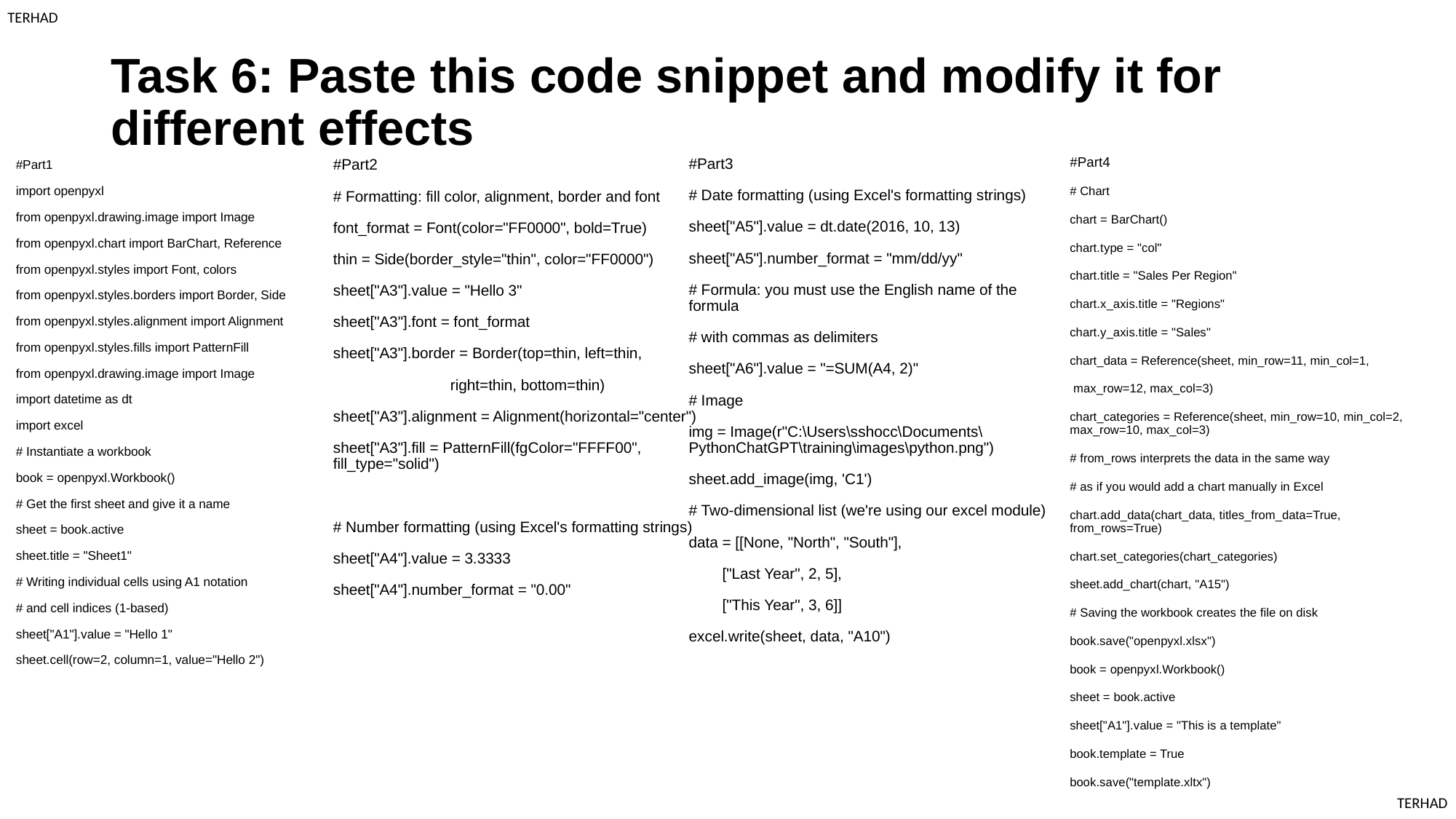

# Task 6: Paste this code snippet and modify it for different effects
#Part4
# Chart
chart = BarChart()
chart.type = "col"
chart.title = "Sales Per Region"
chart.x_axis.title = "Regions"
chart.y_axis.title = "Sales"
chart_data = Reference(sheet, min_row=11, min_col=1,
 max_row=12, max_col=3)
chart_categories = Reference(sheet, min_row=10, min_col=2,  max_row=10, max_col=3)
# from_rows interprets the data in the same way
# as if you would add a chart manually in Excel
chart.add_data(chart_data, titles_from_data=True, from_rows=True)
chart.set_categories(chart_categories)
sheet.add_chart(chart, "A15")
# Saving the workbook creates the file on disk
book.save("openpyxl.xlsx")
book = openpyxl.Workbook()
sheet = book.active
sheet["A1"].value = "This is a template"
book.template = True
book.save("template.xltx")
#Part3
# Date formatting (using Excel's formatting strings)
sheet["A5"].value = dt.date(2016, 10, 13)
sheet["A5"].number_format = "mm/dd/yy"
# Formula: you must use the English name of the formula
# with commas as delimiters
sheet["A6"].value = "=SUM(A4, 2)"
# Image
img = Image(r"C:\Users\sshocc\Documents\PythonChatGPT\training\images\python.png")
sheet.add_image(img, 'C1')
# Two-dimensional list (we're using our excel module)
data = [[None, "North", "South"],
        ["Last Year", 2, 5],
        ["This Year", 3, 6]]
excel.write(sheet, data, "A10")
#Part2
# Formatting: fill color, alignment, border and font
font_format = Font(color="FF0000", bold=True)
thin = Side(border_style="thin", color="FF0000")
sheet["A3"].value = "Hello 3"
sheet["A3"].font = font_format
sheet["A3"].border = Border(top=thin, left=thin,
                            right=thin, bottom=thin)
sheet["A3"].alignment = Alignment(horizontal="center")
sheet["A3"].fill = PatternFill(fgColor="FFFF00", fill_type="solid")

# Number formatting (using Excel's formatting strings)
sheet["A4"].value = 3.3333
sheet["A4"].number_format = "0.00"
#Part1
import openpyxl
from openpyxl.drawing.image import Image
from openpyxl.chart import BarChart, Reference
from openpyxl.styles import Font, colors
from openpyxl.styles.borders import Border, Side
from openpyxl.styles.alignment import Alignment
from openpyxl.styles.fills import PatternFill
from openpyxl.drawing.image import Image
import datetime as dt
import excel
# Instantiate a workbook
book = openpyxl.Workbook()
# Get the first sheet and give it a name
sheet = book.active
sheet.title = "Sheet1"
# Writing individual cells using A1 notation
# and cell indices (1-based)
sheet["A1"].value = "Hello 1"
sheet.cell(row=2, column=1, value="Hello 2")